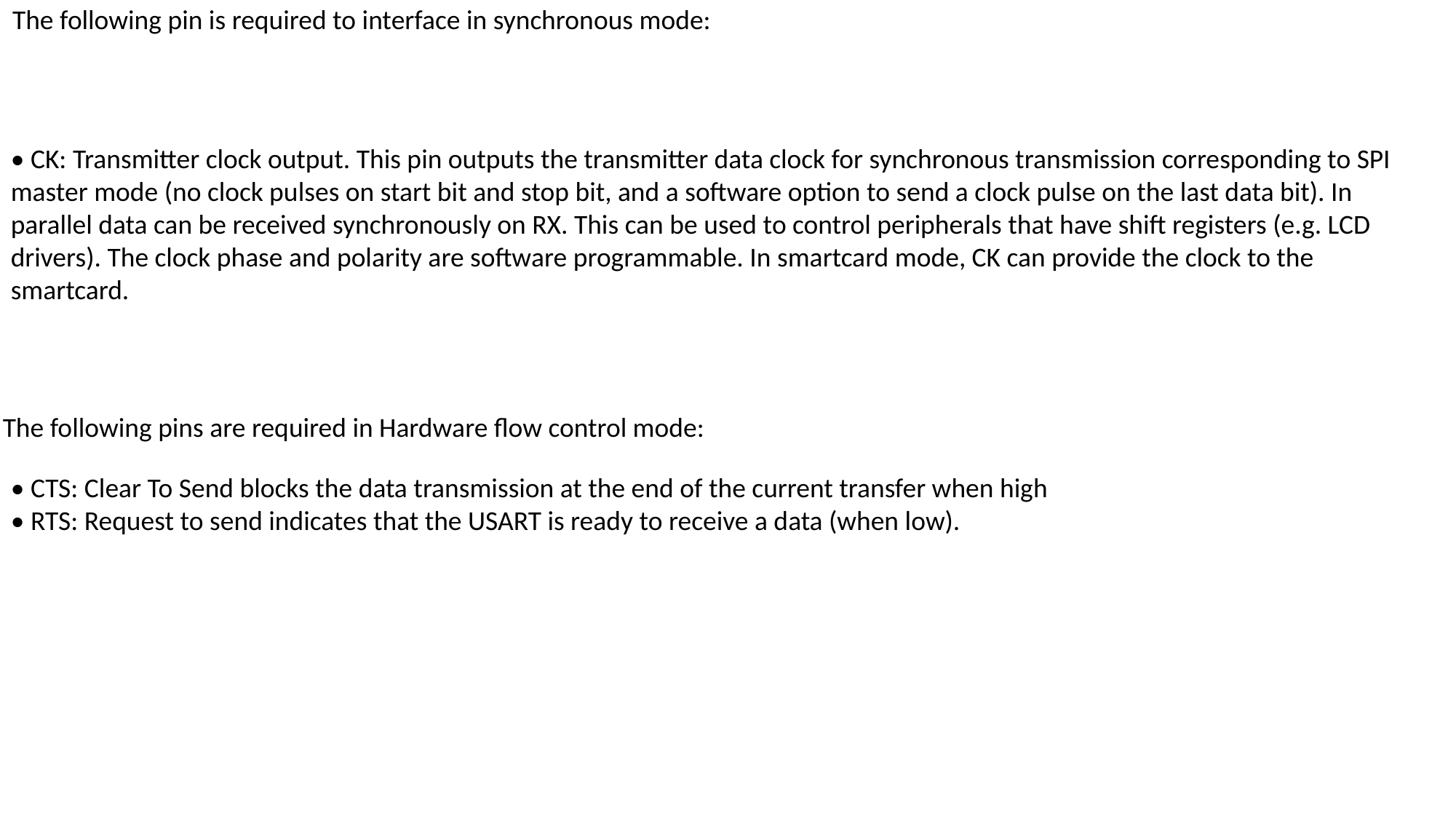

The following pin is required to interface in synchronous mode:
• CK: Transmitter clock output. This pin outputs the transmitter data clock for synchronous transmission corresponding to SPI master mode (no clock pulses on start bit and stop bit, and a software option to send a clock pulse on the last data bit). In parallel data can be received synchronously on RX. This can be used to control peripherals that have shift registers (e.g. LCD drivers). The clock phase and polarity are software programmable. In smartcard mode, CK can provide the clock to the smartcard.
The following pins are required in Hardware flow control mode:
• CTS: Clear To Send blocks the data transmission at the end of the current transfer when high
• RTS: Request to send indicates that the USART is ready to receive a data (when low).